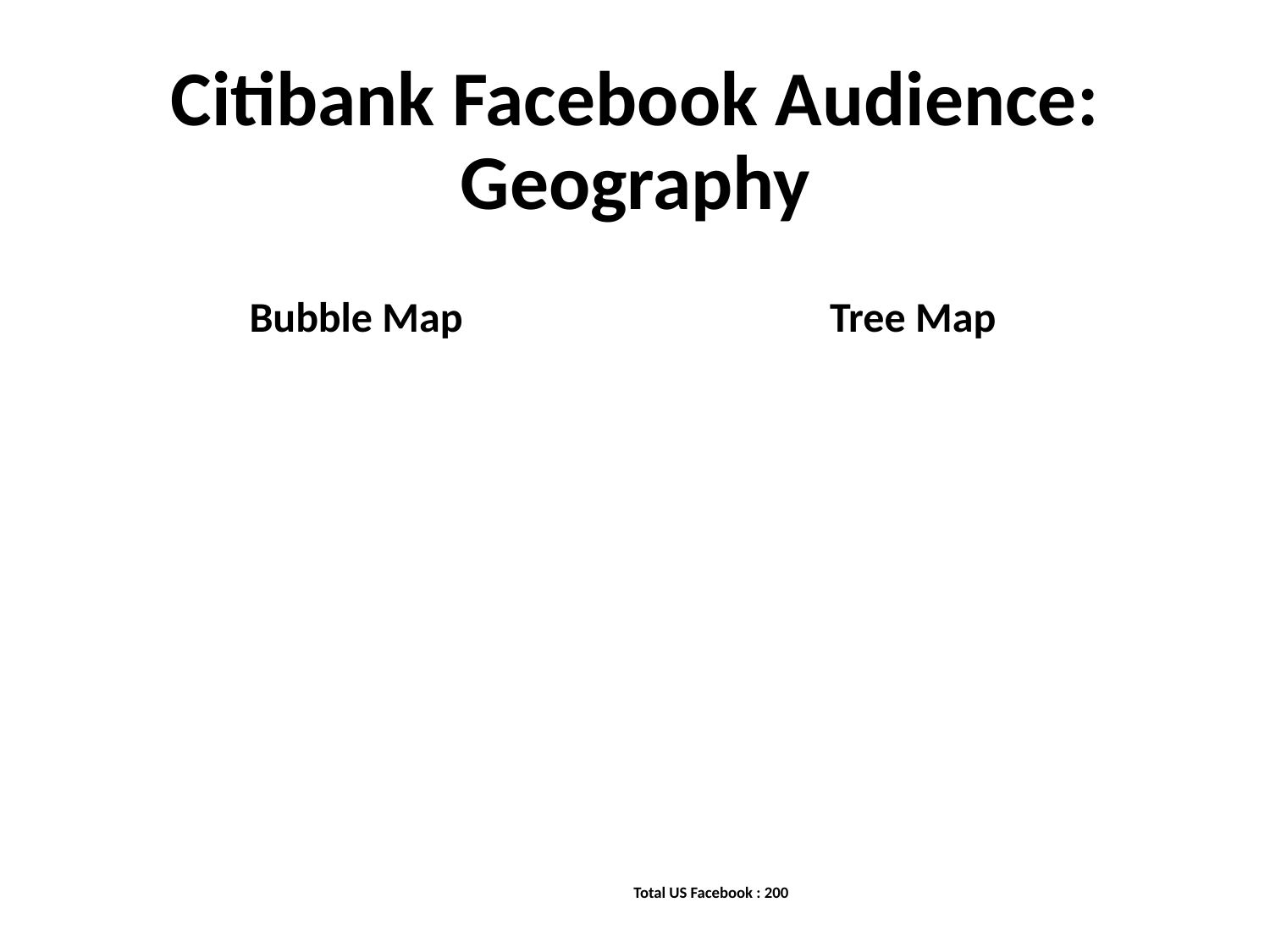

# Citibank Facebook Audience: Geography
Bubble Map
Tree Map

Total US Facebook : 200